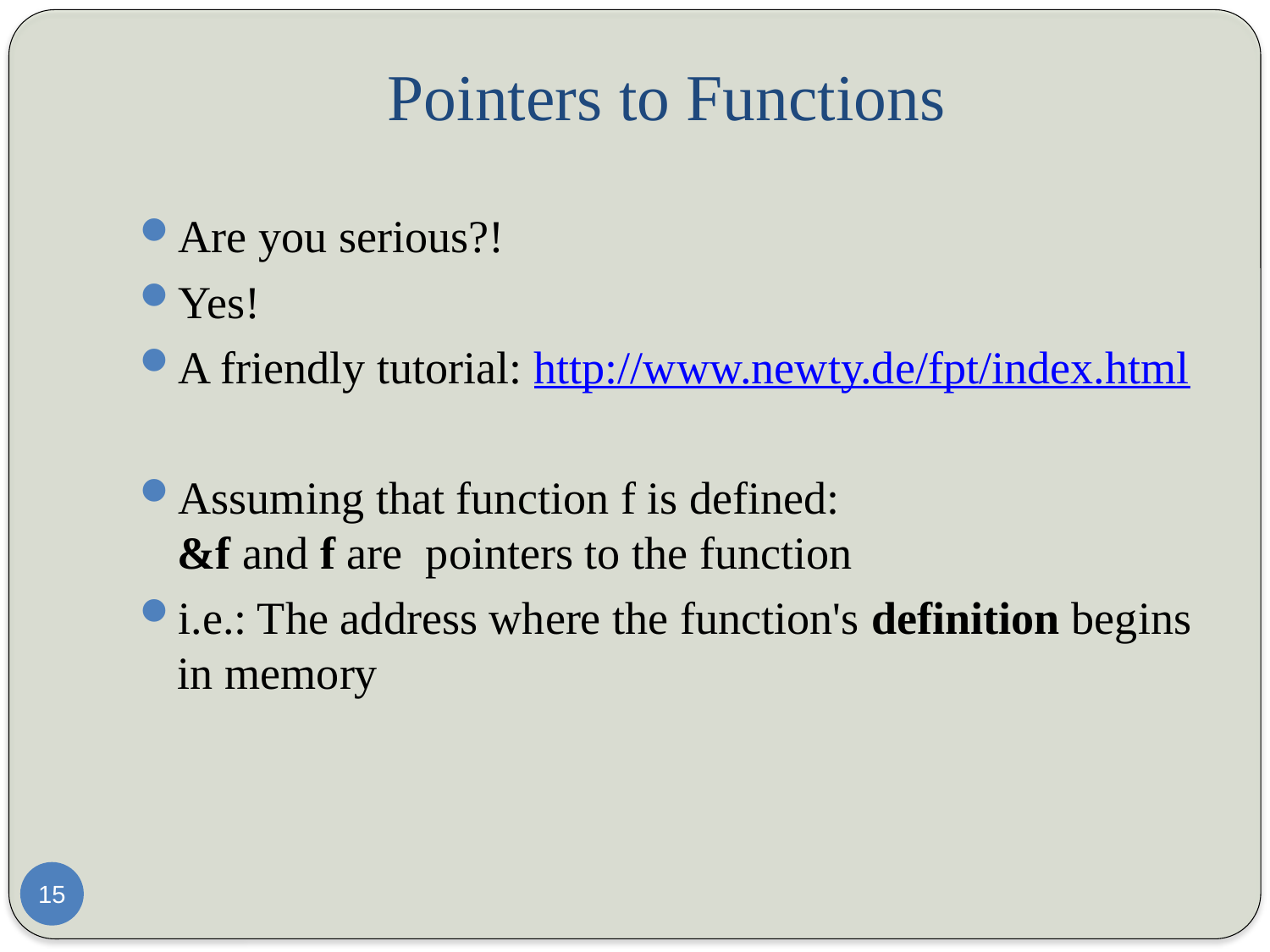

# Pointers to Functions
Are you serious?!
Yes!
A friendly tutorial: http://www.newty.de/fpt/index.html

Assuming that function f is defined:
&f and f are  pointers to the function
i.e.: The address where the function's definition begins in memory

15